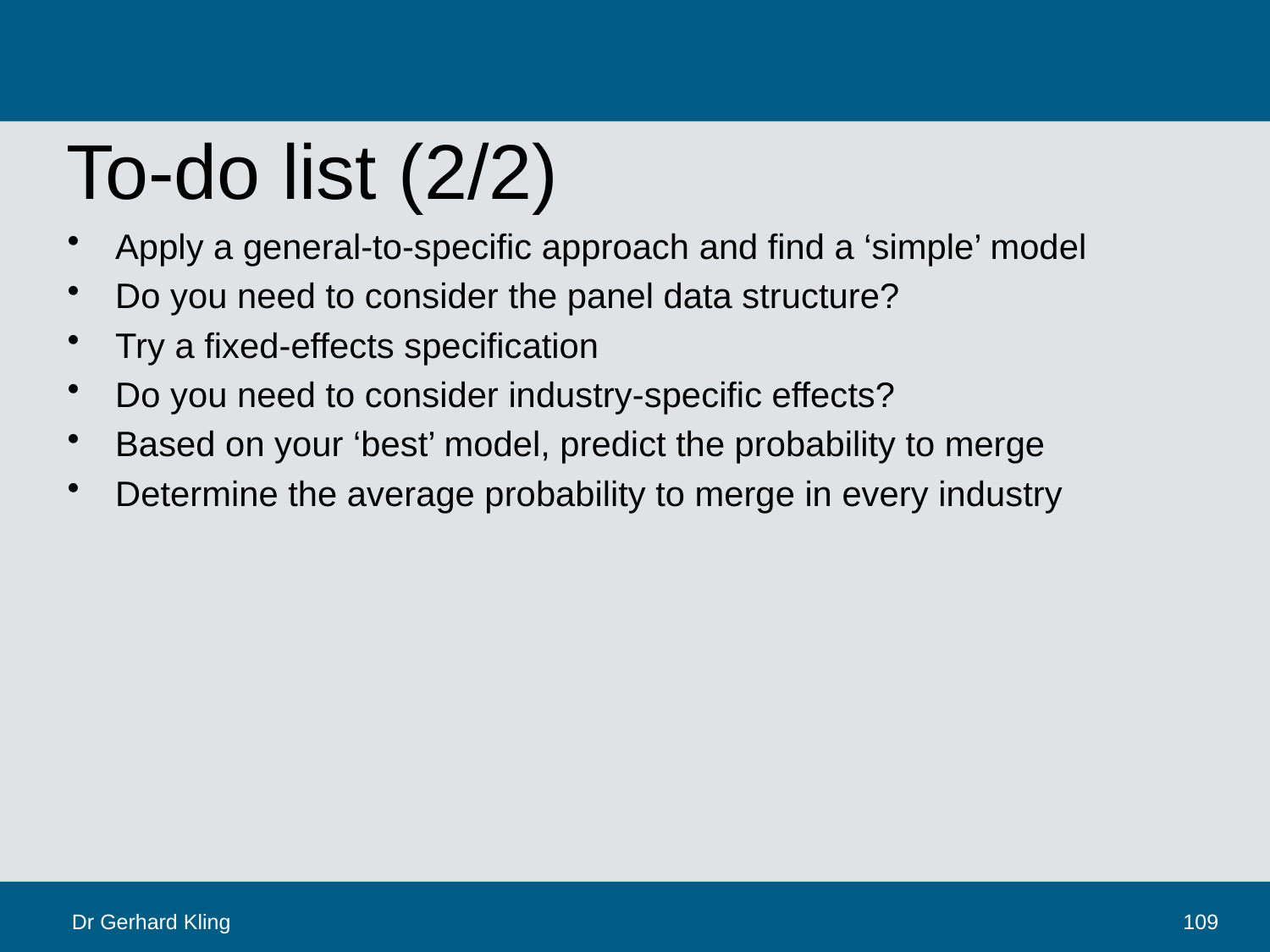

# To-do list (2/2)
Apply a general-to-specific approach and find a ‘simple’ model
Do you need to consider the panel data structure?
Try a fixed-effects specification
Do you need to consider industry-specific effects?
Based on your ‘best’ model, predict the probability to merge
Determine the average probability to merge in every industry

Dr Gerhard Kling
109